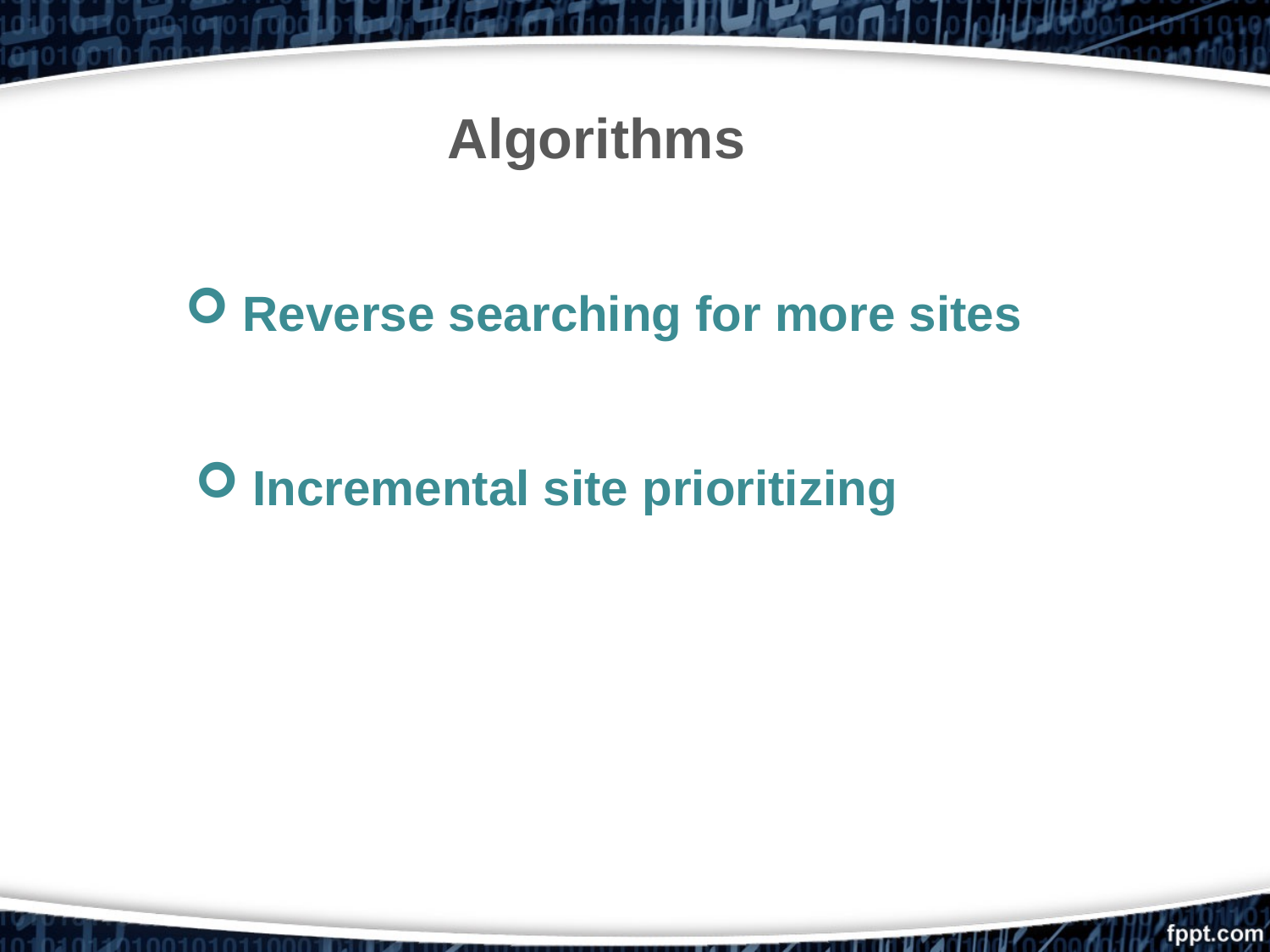

Algorithms
 Reverse searching for more sites

 Incremental site prioritizing